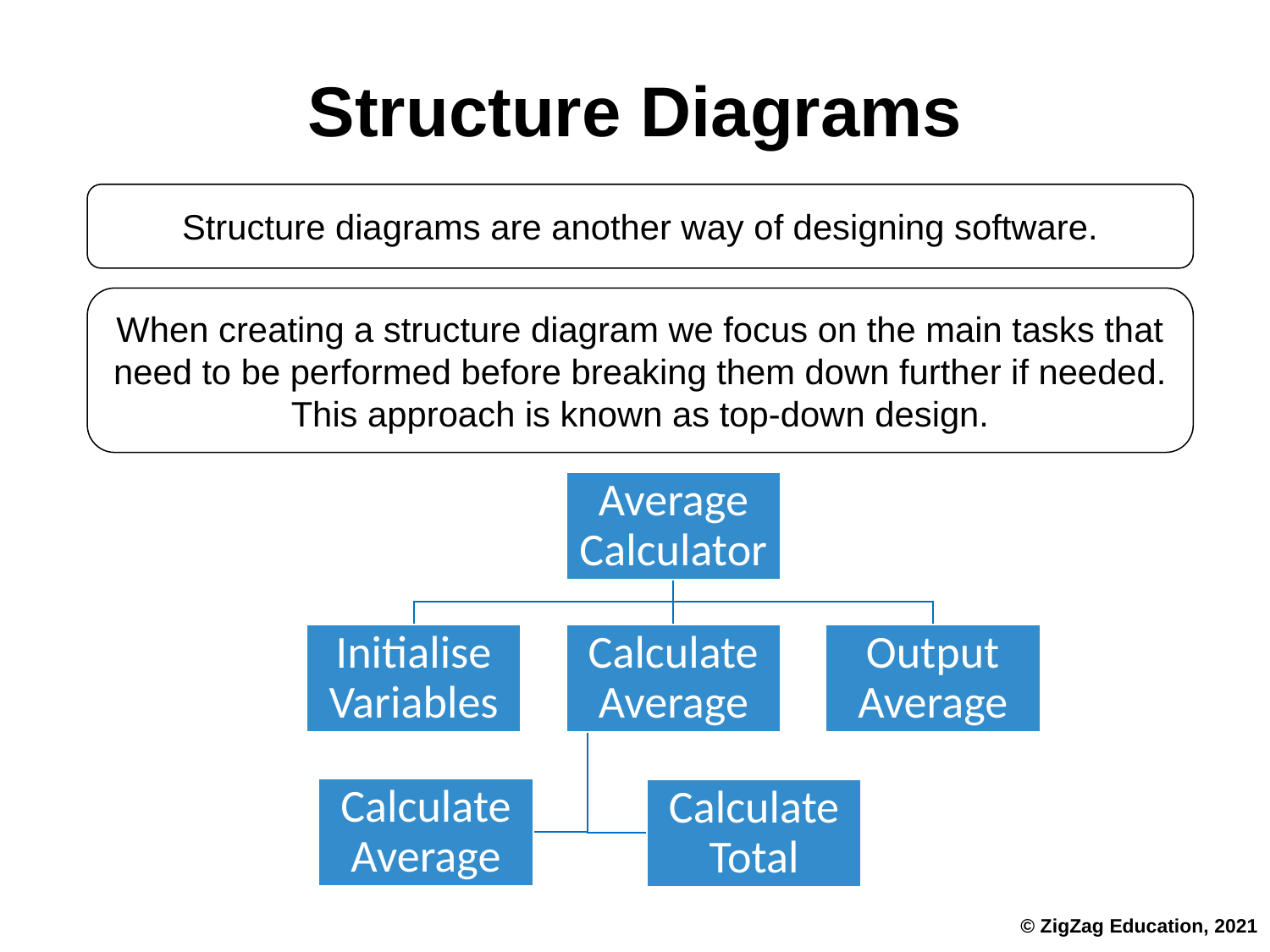

# Structure Diagrams
Structure diagrams are another way of designing software.
When creating a structure diagram we focus on the main tasks that need to be performed before breaking them down further if needed. This approach is known as top-down design.
Average Calculator
Initialise Variables
Calculate Average
Calculate Total
Calculate Average
Output Average
© ZigZag Education, 2021